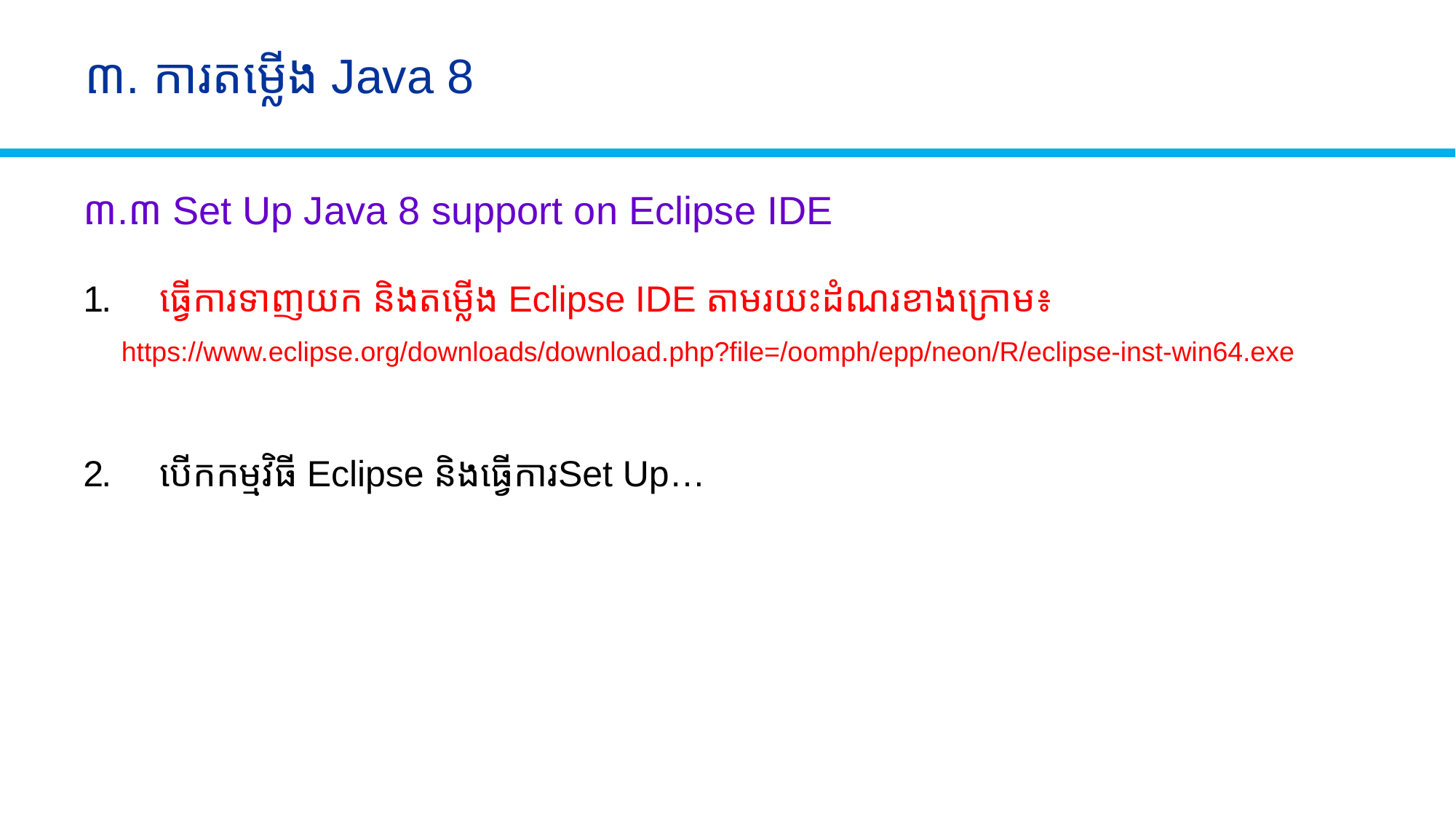

# ៣. ការតម្លើង Java 8
៣.៣ Set Up Java 8 support on Eclipse IDE

ធ្វើការទាញយក និងតម្លើង Eclipse IDE តាមរយះដំណរខាងក្រោម៖
https://www.eclipse.org/downloads/download.php?file=/oomph/epp/neon/R/eclipse-inst-win64.exe

បើកកម្មវិធី Eclipse និងធ្វើការSet Up…